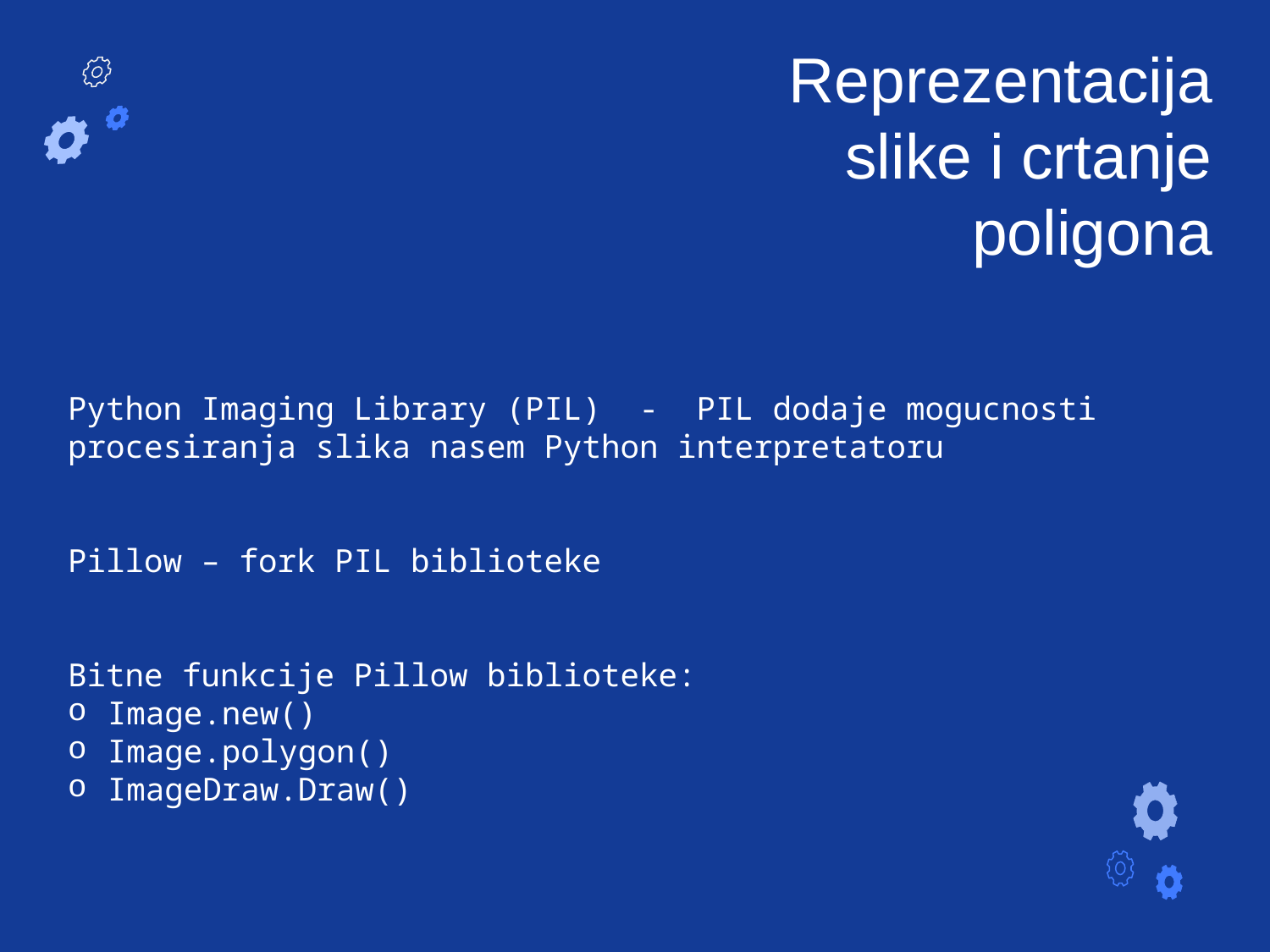

# Reprezentacija slike i crtanje poligona
Python Imaging Library (PIL)  -  PIL dodaje mogucnosti procesiranja slika nasem Python interpretatoru

Pillow – fork PIL biblioteke

Bitne funkcije Pillow biblioteke:
Image.new()
Image.polygon()
ImageDraw.Draw()